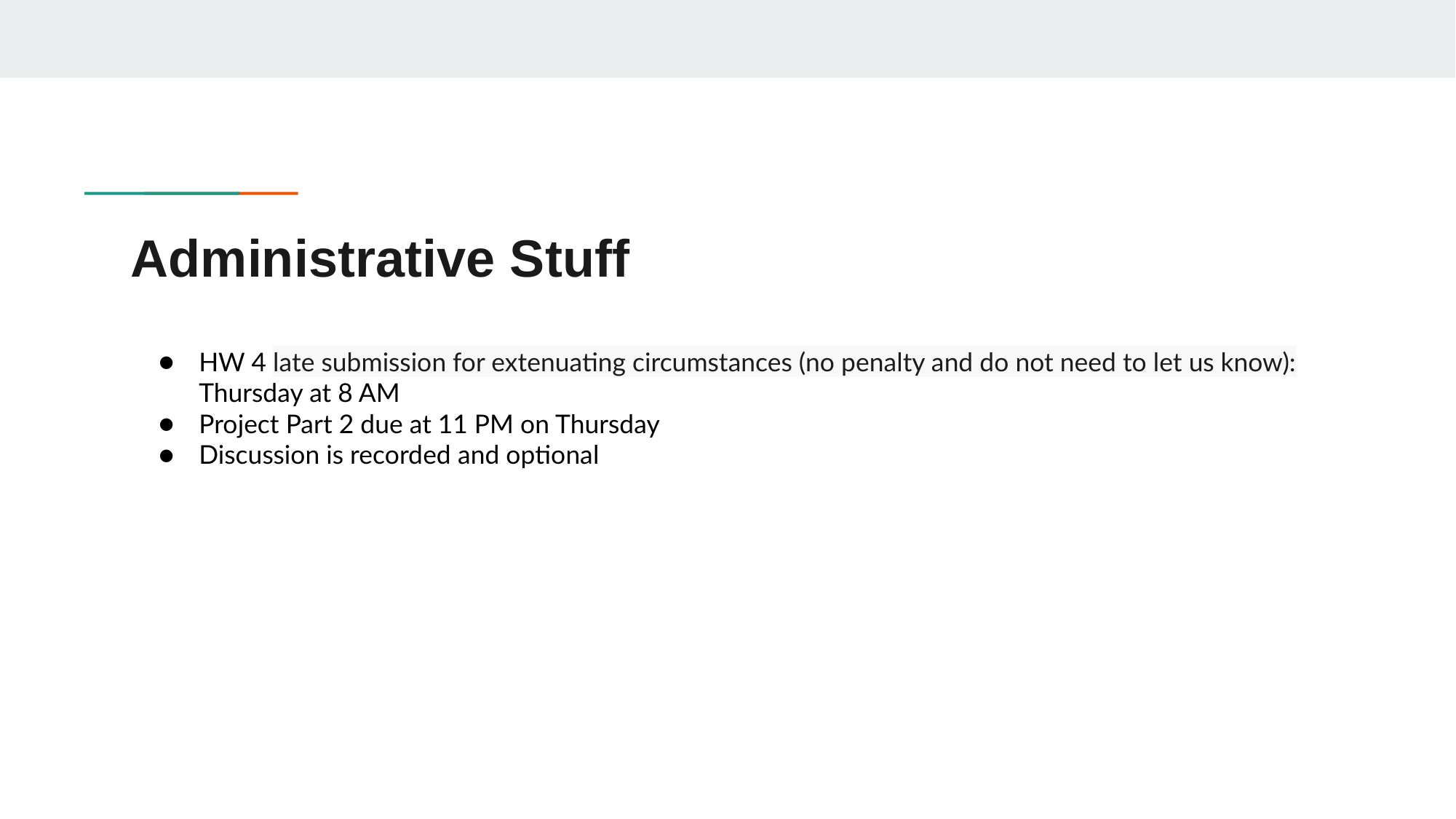

# Administrative Stuff
HW 4 late submission for extenuating circumstances (no penalty and do not need to let us know): Thursday at 8 AM
Project Part 2 due at 11 PM on Thursday
Discussion is recorded and optional